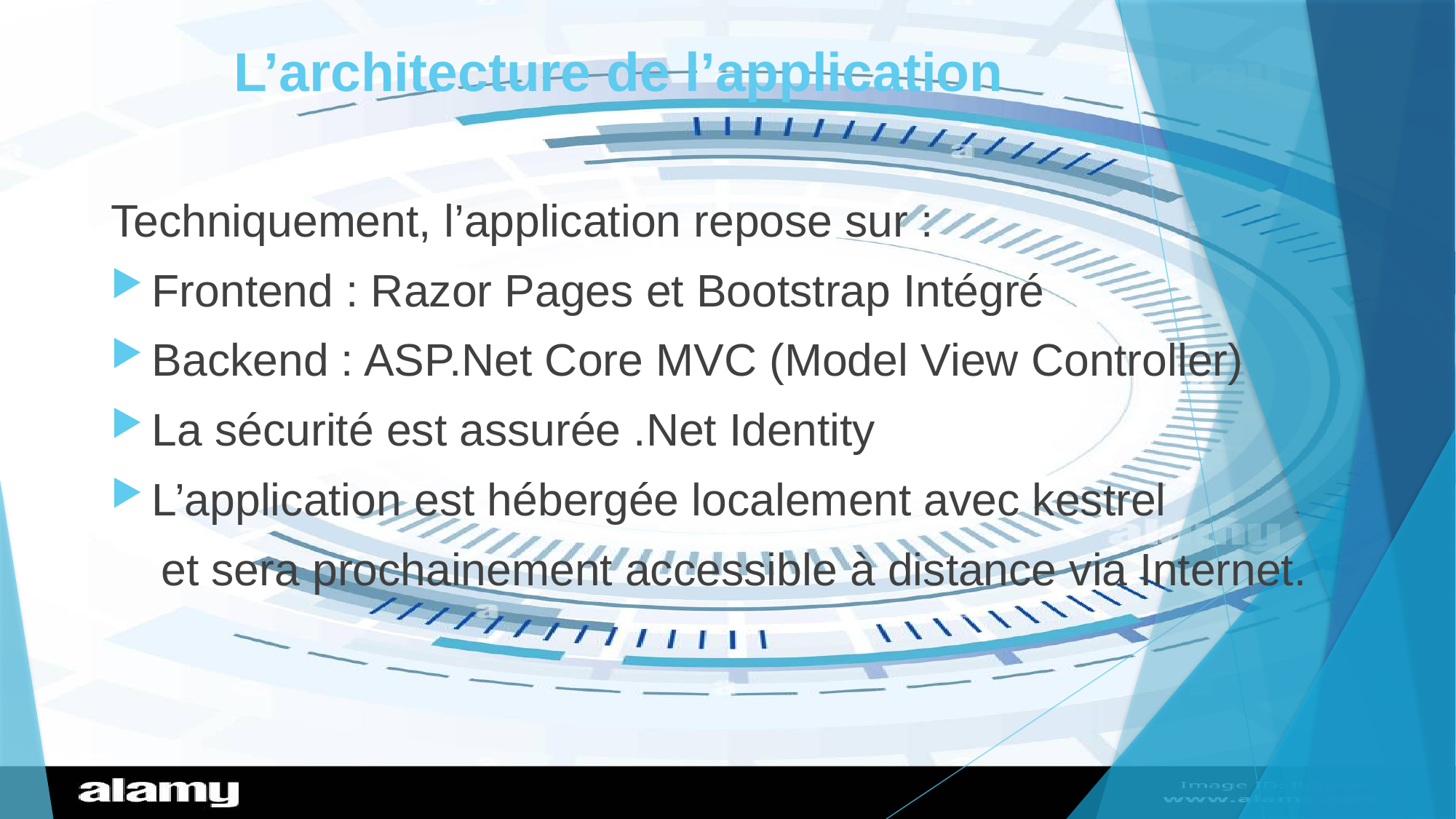

# L’architecture de l’application
Techniquement, l’application repose sur :
Frontend : Razor Pages et Bootstrap Intégré
Backend : ASP.Net Core MVC (Model View Controller)
La sécurité est assurée .Net Identity
L’application est hébergée localement avec kestrel
    et sera prochainement accessible à distance via Internet.